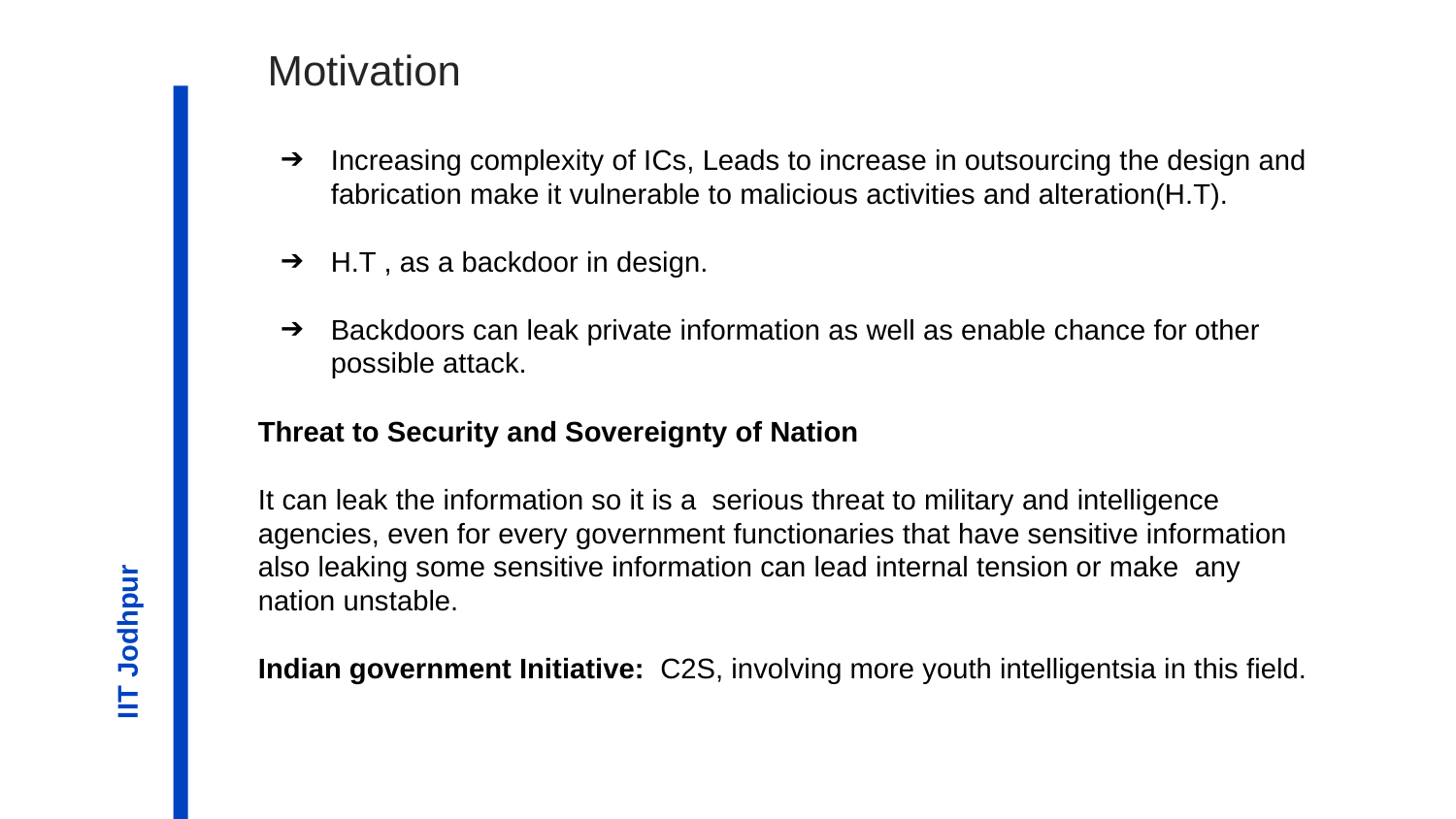

# Motivation
Increasing complexity of ICs, Leads to increase in outsourcing the design and fabrication make it vulnerable to malicious activities and alteration(H.T).

H.T , as a backdoor in design.

Backdoors can leak private information as well as enable chance for other possible attack.

Threat to Security and Sovereignty of Nation

It can leak the information so it is a  serious threat to military and intelligence agencies, even for every government functionaries that have sensitive information also leaking some sensitive information can lead internal tension or make  any nation unstable.

Indian government Initiative:  C2S, involving more youth intelligentsia in this field.

IIT Jodhpur